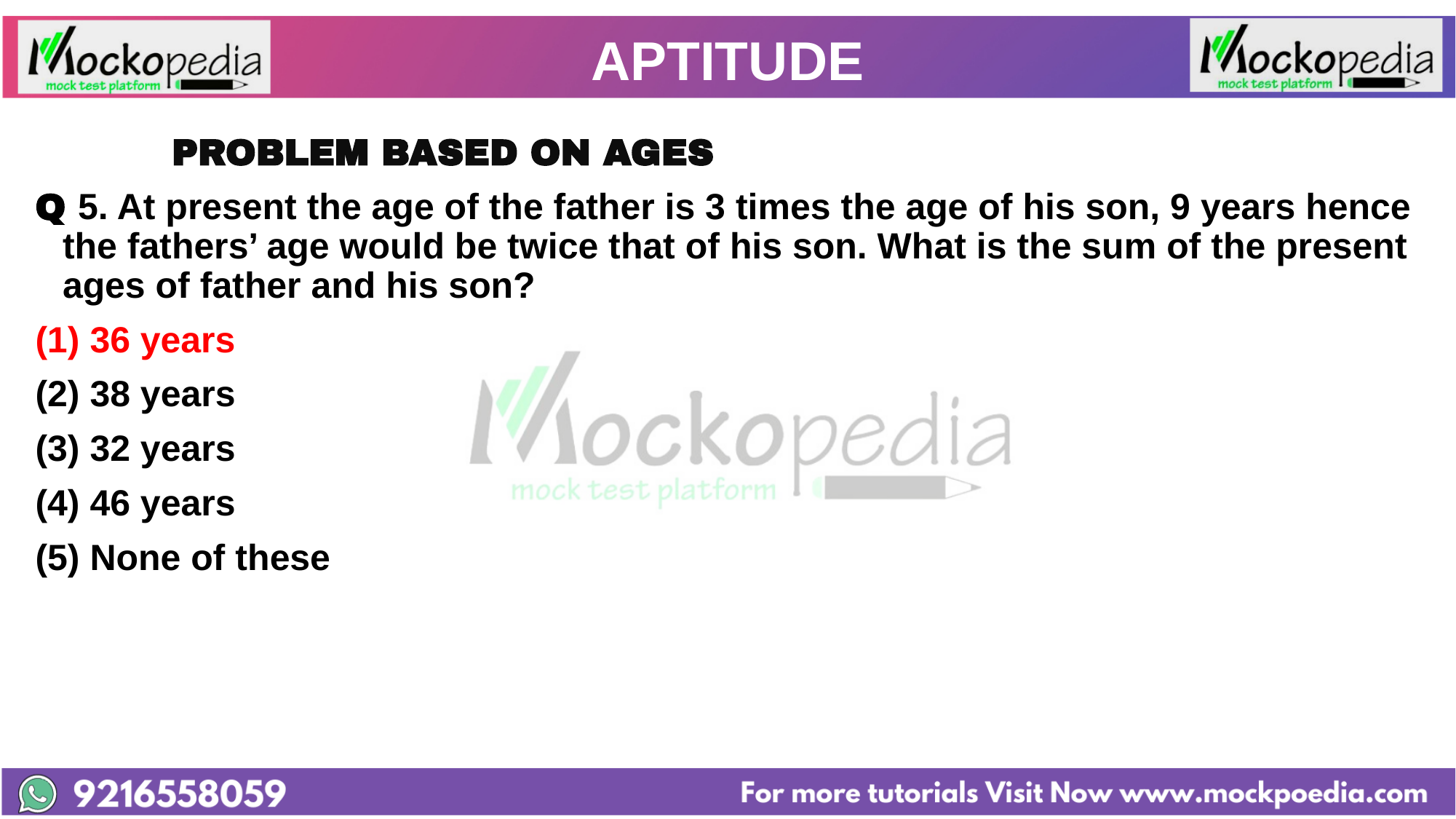

# APTITUDE
		PROBLEM BASED ON AGES
Q 5. At present the age of the father is 3 times the age of his son, 9 years hence the fathers’ age would be twice that of his son. What is the sum of the present ages of father and his son?
36 years
(2) 38 years
(3) 32 years
(4) 46 years
(5) None of these